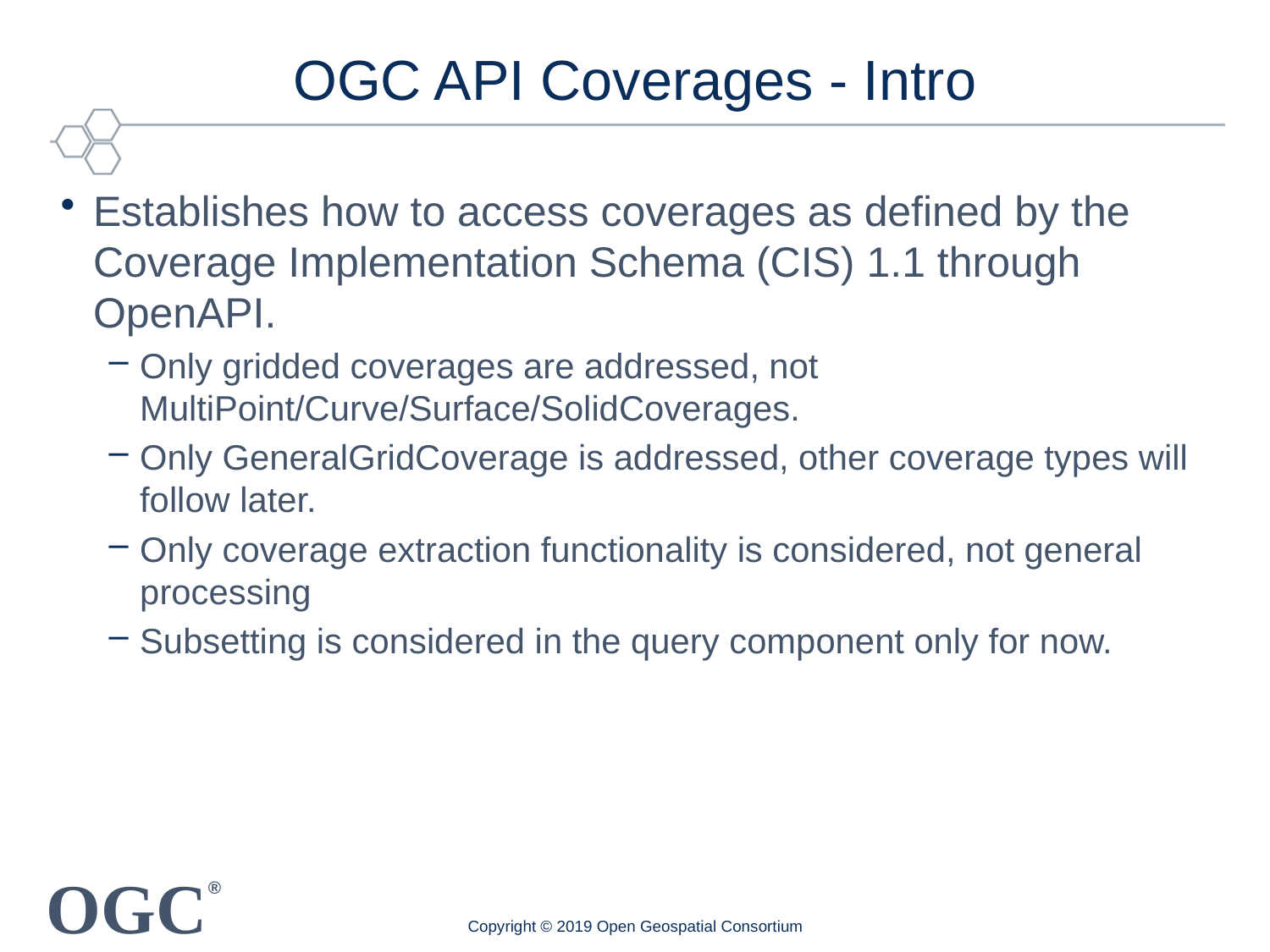

# OGC API Coverages - Intro
Establishes how to access coverages as defined by the Coverage Implementation Schema (CIS) 1.1 through OpenAPI.
Only gridded coverages are addressed, not MultiPoint/Curve/Surface/SolidCoverages.
Only GeneralGridCoverage is addressed, other coverage types will follow later.
Only coverage extraction functionality is considered, not general processing
Subsetting is considered in the query component only for now.

Copyright © 2019 Open Geospatial Consortium